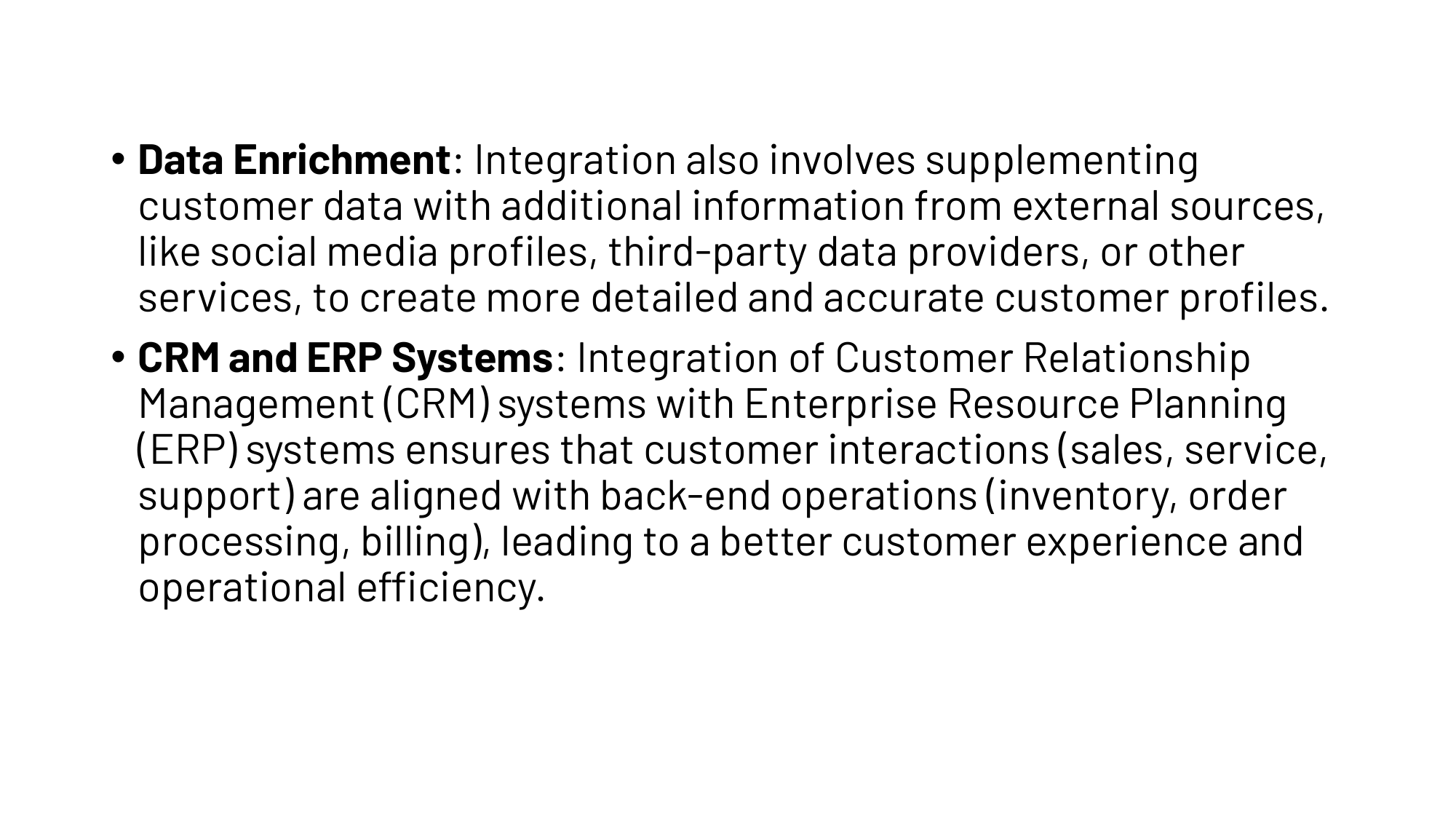

#
Data Enrichment: Integration also involves supplementing customer data with additional information from external sources, like social media profiles, third-party data providers, or other services, to create more detailed and accurate customer profiles.
CRM and ERP Systems: Integration of Customer Relationship Management (CRM) systems with Enterprise Resource Planning (ERP) systems ensures that customer interactions (sales, service, support) are aligned with back-end operations (inventory, order processing, billing), leading to a better customer experience and operational efficiency.